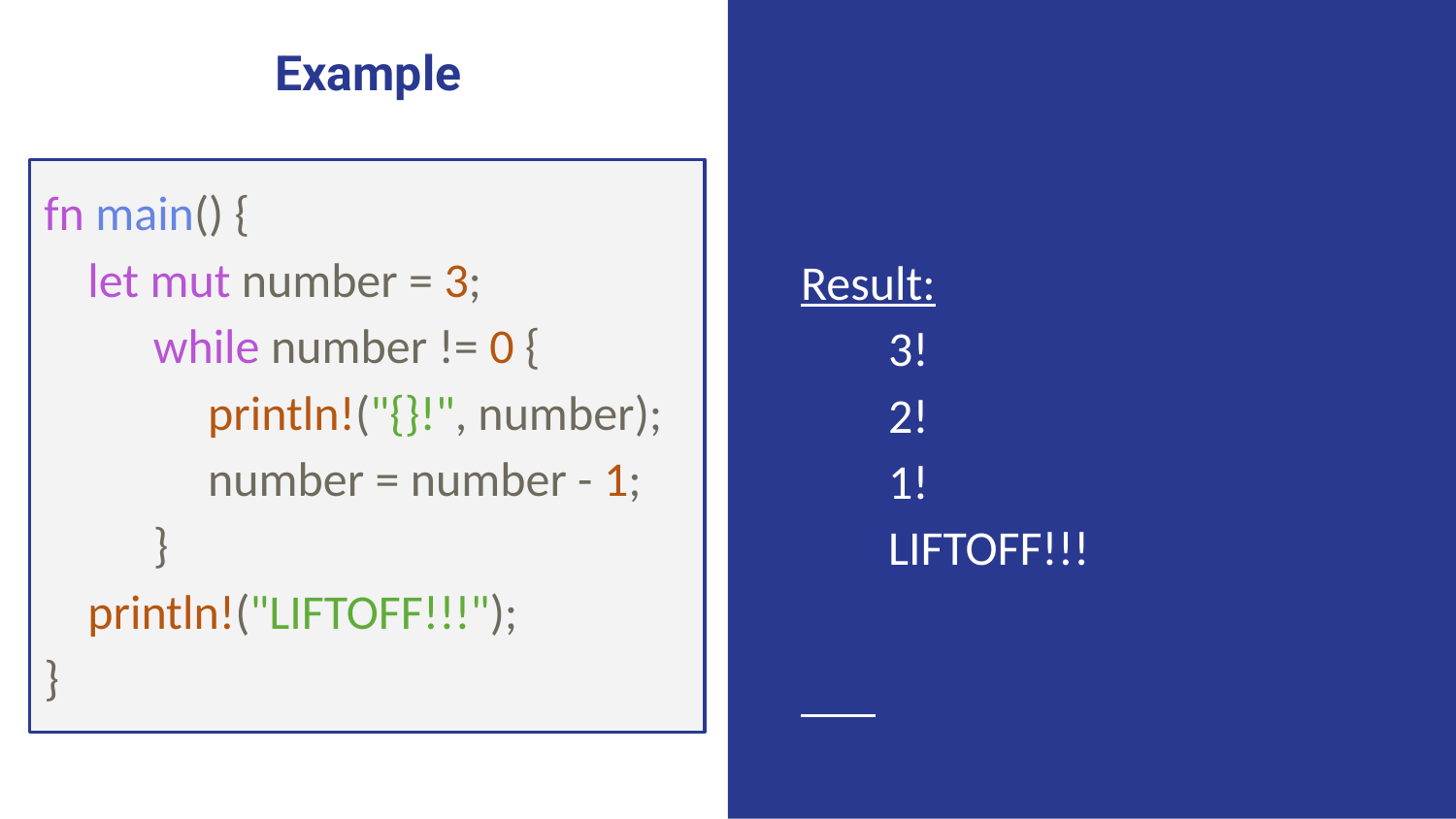

# Example
Result:
        3!
        2!
        1!
        LIFTOFF!!!
fn main() {
    let mut number = 3;
          while number != 0 {
               println!("{}!", number);
               number = number - 1;
          }
    println!("LIFTOFF!!!");
}